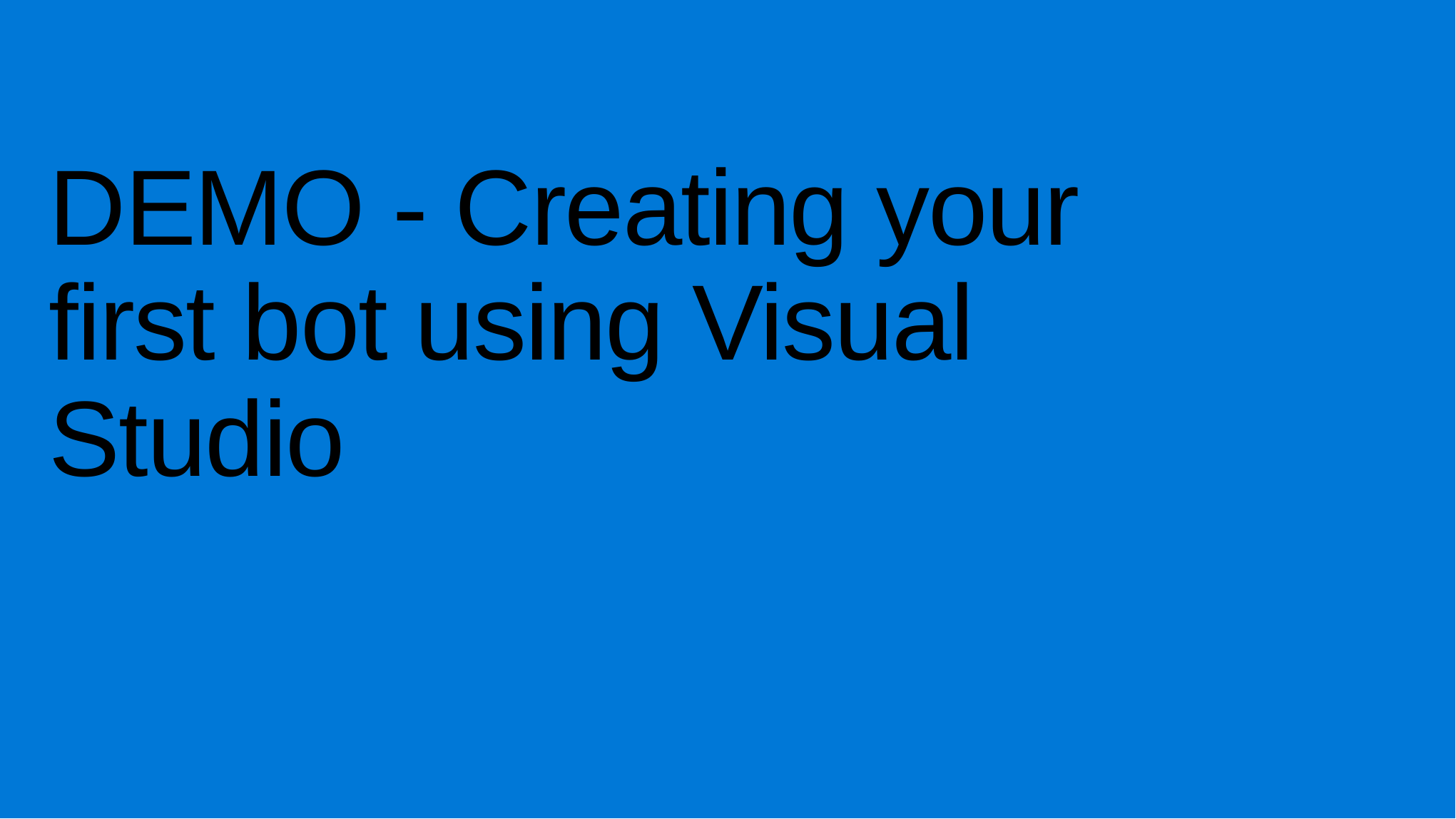

# DEMO - Creating your first bot using Visual Studio